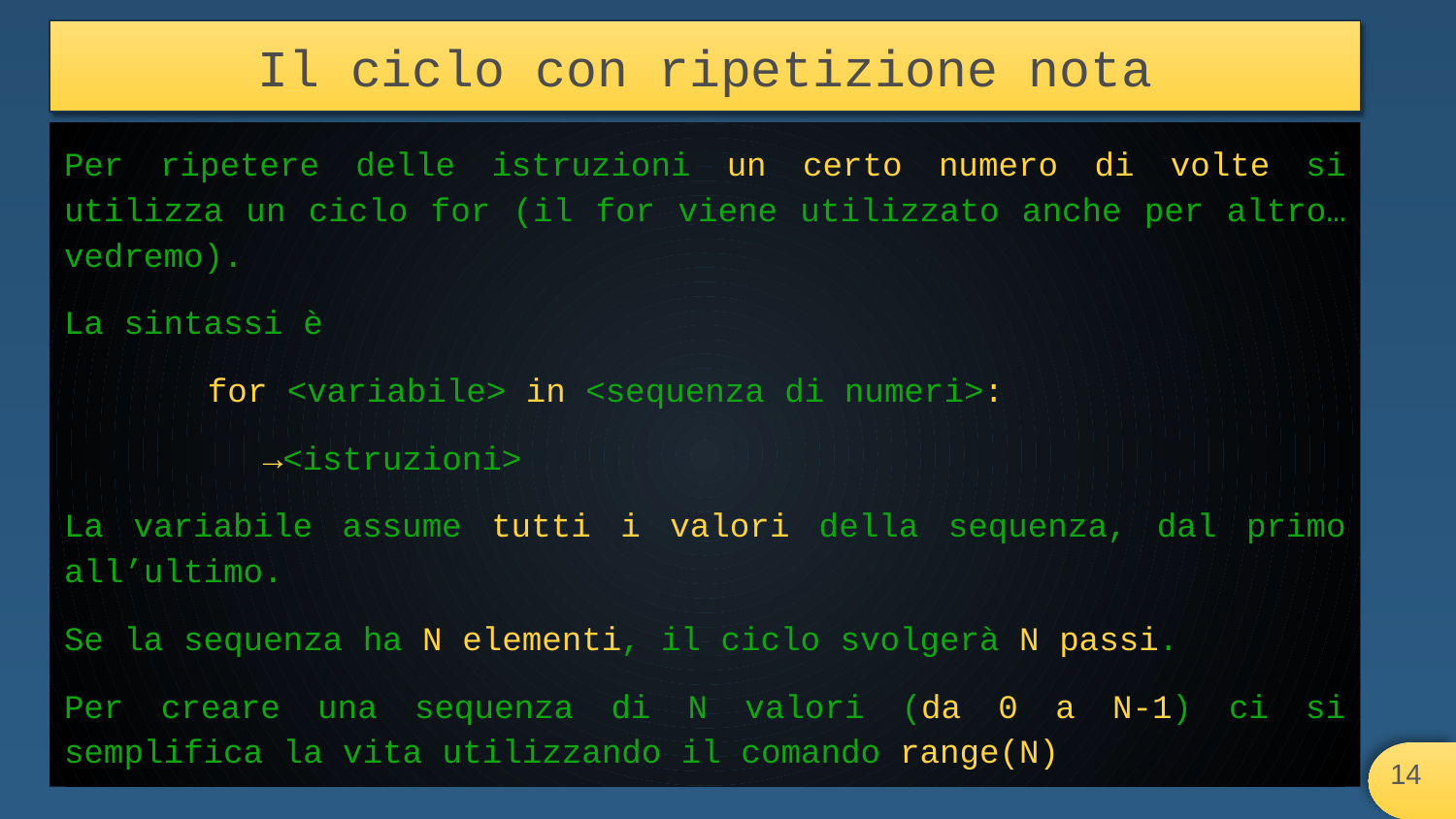

# Il ciclo con ripetizione nota
Per ripetere delle istruzioni un certo numero di volte si utilizza un ciclo for (il for viene utilizzato anche per altro…vedremo).
La sintassi è
for <variabile> in <sequenza di numeri>:
→<istruzioni>
La variabile assume tutti i valori della sequenza, dal primo all’ultimo.
Se la sequenza ha N elementi, il ciclo svolgerà N passi.
Per creare una sequenza di N valori (da 0 a N-1) ci si semplifica la vita utilizzando il comando range(N)
14